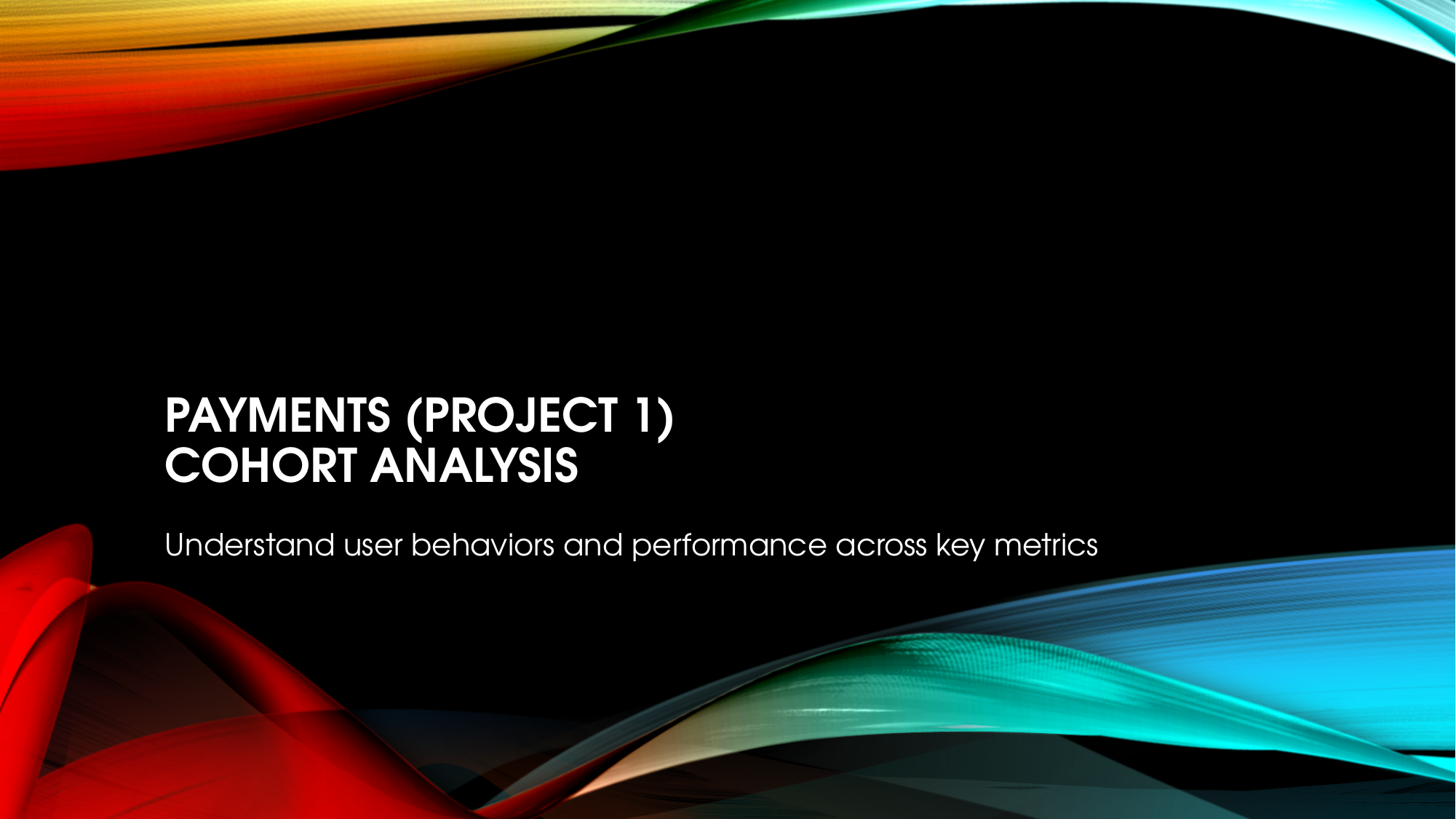

# Payments (Project 1) Cohort Analysis

Understand user behaviors and performance across key metrics